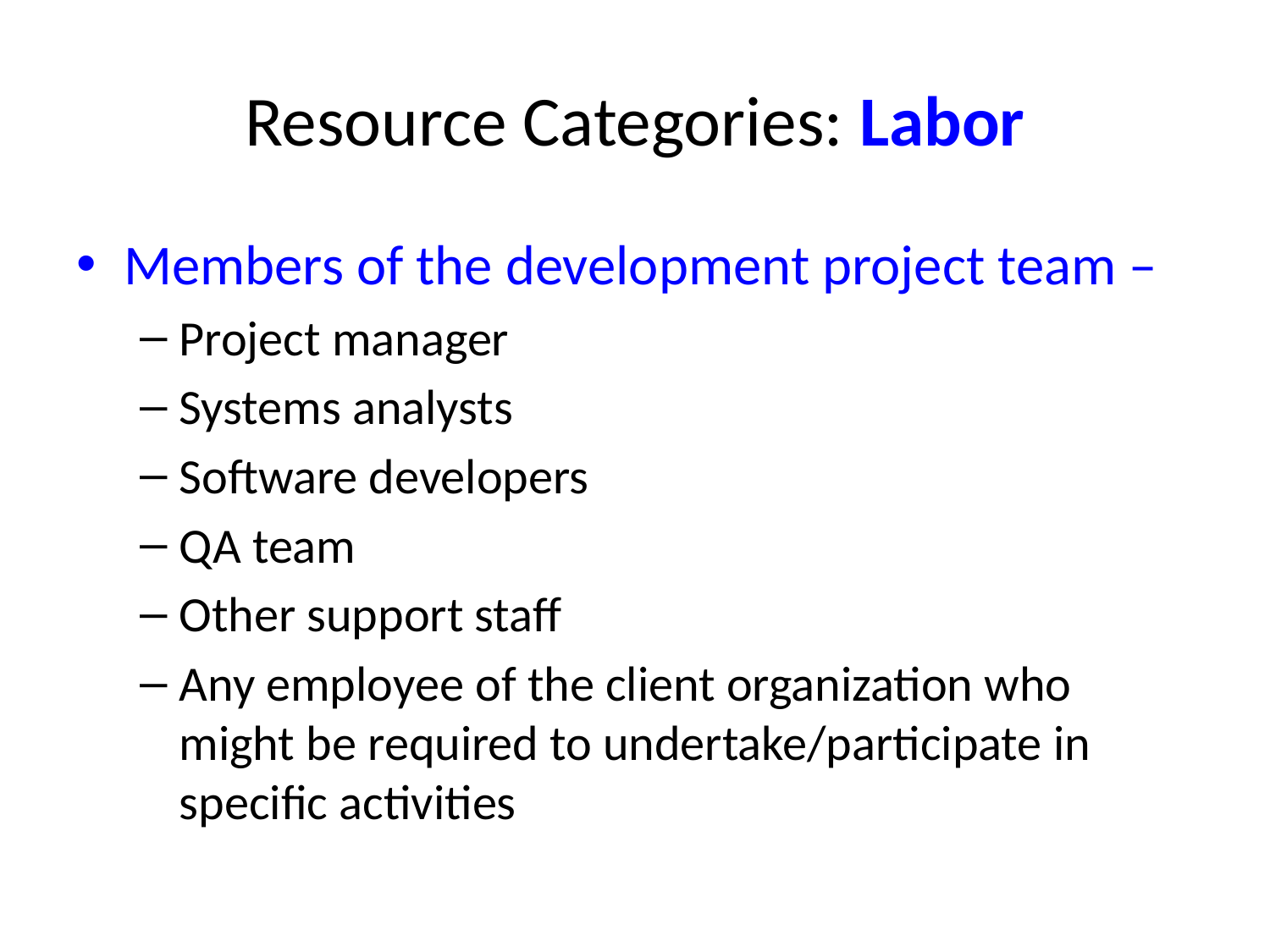

# Resource Categories: Labor
Members of the development project team –
Project manager
Systems analysts
Software developers
QA team
Other support staff
Any employee of the client organization who might be required to undertake/participate in specific activities